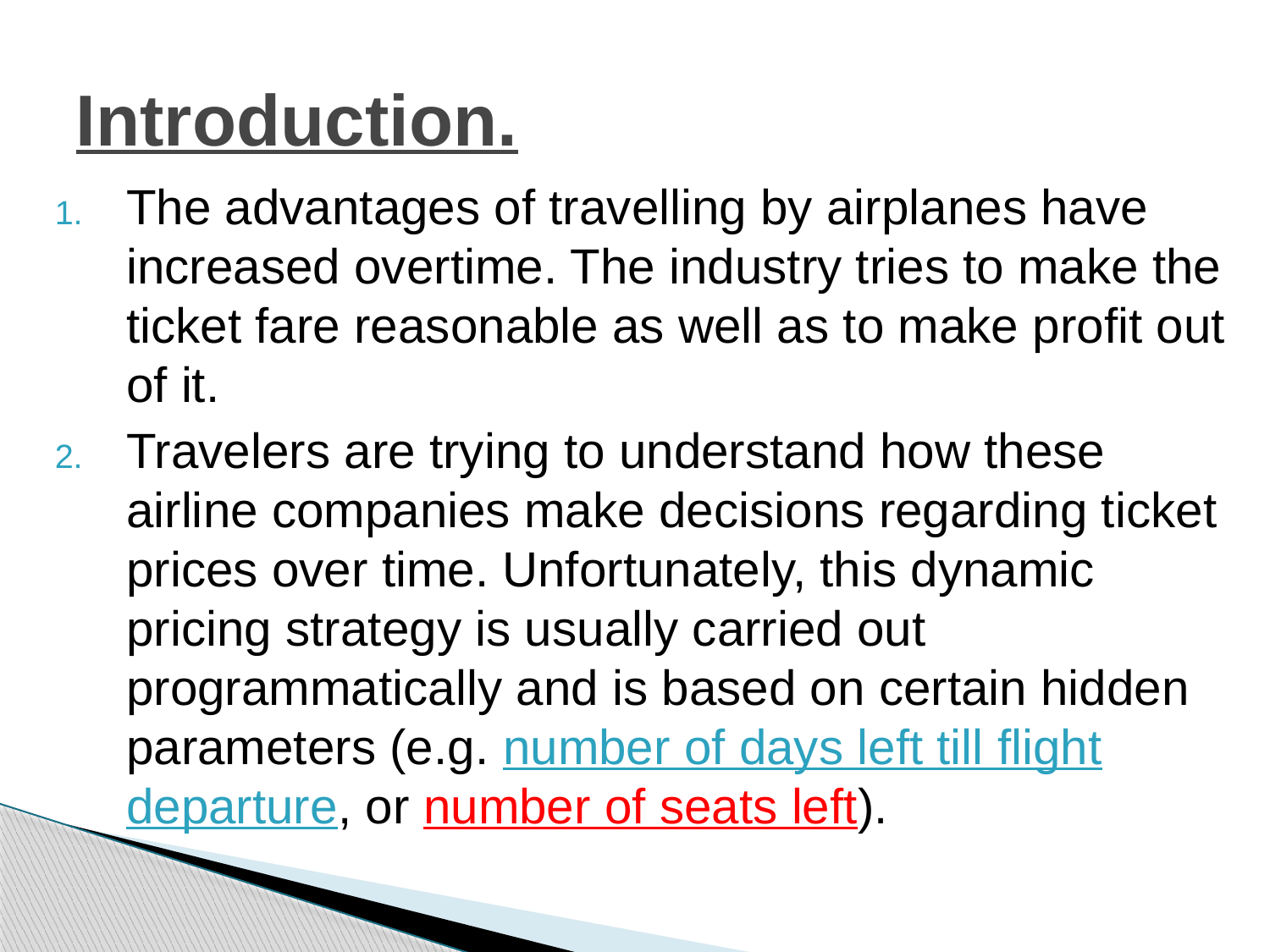

# Introduction.
The advantages of travelling by airplanes have increased overtime. The industry tries to make the ticket fare reasonable as well as to make profit out of it.
Travelers are trying to understand how these airline companies make decisions regarding ticket prices over time. Unfortunately, this dynamic pricing strategy is usually carried out programmatically and is based on certain hidden parameters (e.g. number of days left till flight departure, or number of seats left).